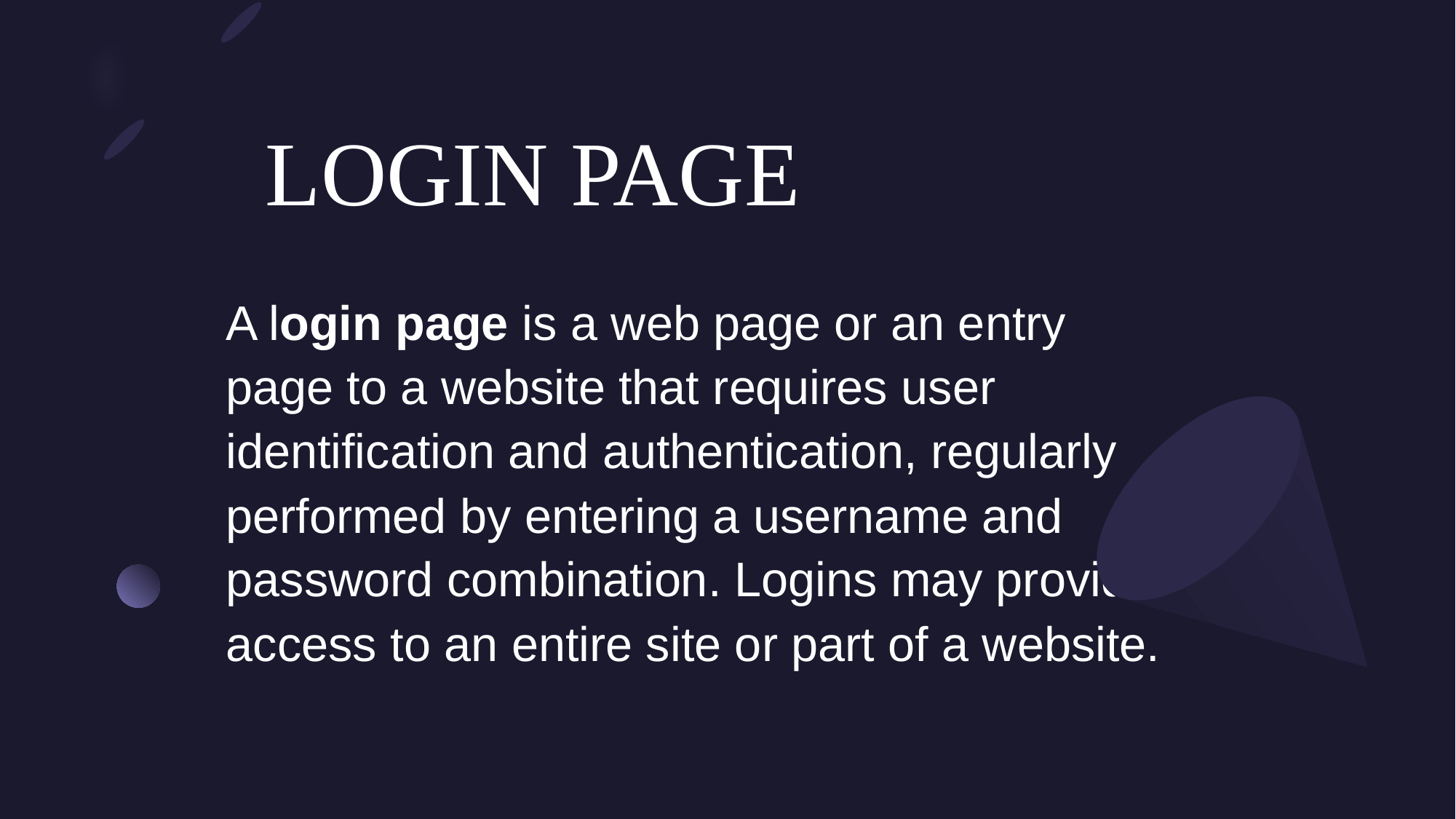

# LOGIN PAGE
A login page is a web page or an entry page to a website that requires user identification and authentication, regularly performed by entering a username and password combination. Logins may provide access to an entire site or part of a website.